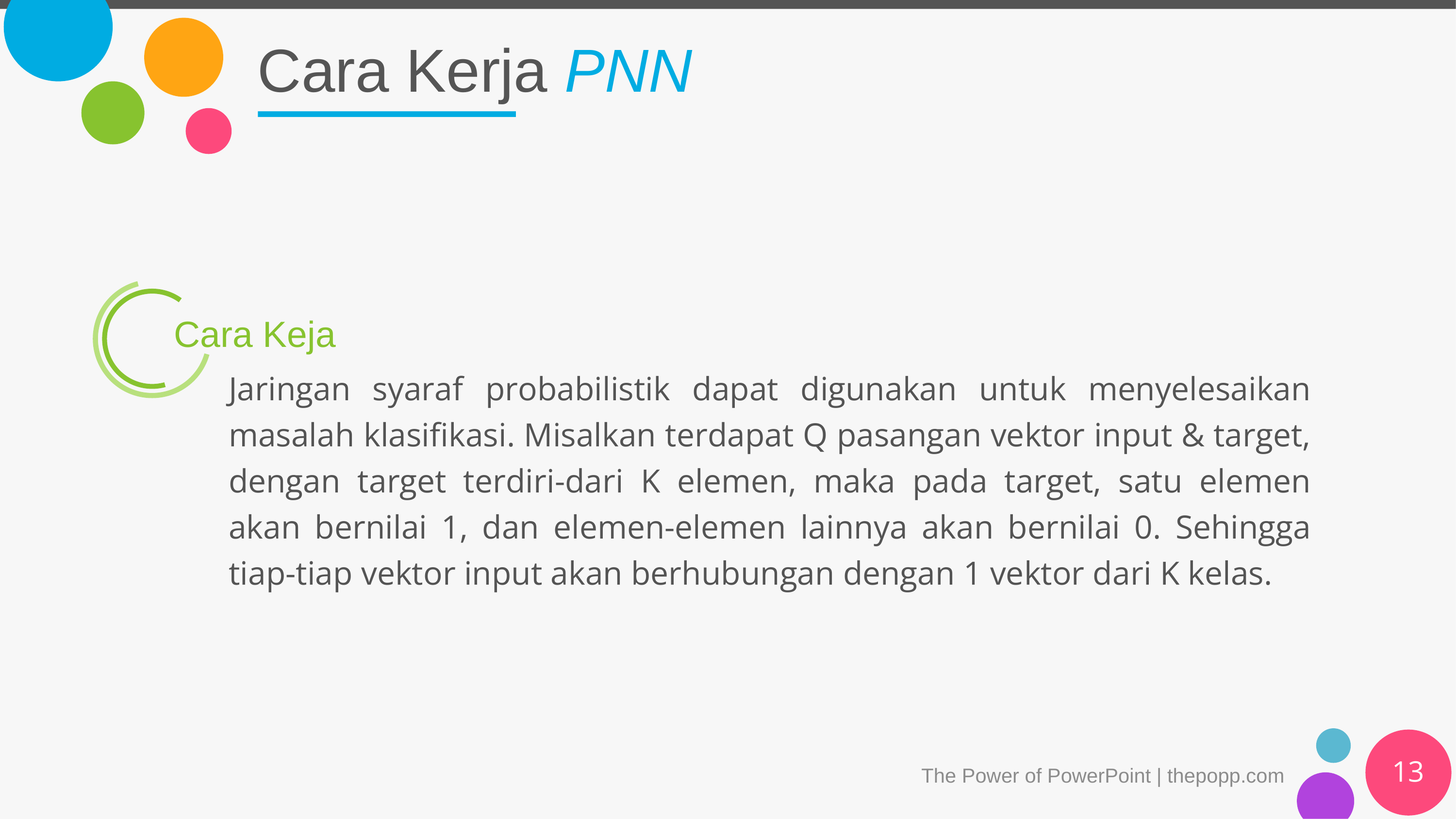

# Cara Kerja PNN

Cara Keja
Jaringan syaraf probabilistik dapat digunakan untuk menyelesaikan masalah klasifikasi. Misalkan terdapat Q pasangan vektor input & target, dengan target terdiri-dari K elemen, maka pada target, satu elemen akan bernilai 1, dan elemen-elemen lainnya akan bernilai 0. Sehingga tiap-tiap vektor input akan berhubungan dengan 1 vektor dari K kelas.
13
The Power of PowerPoint | thepopp.com